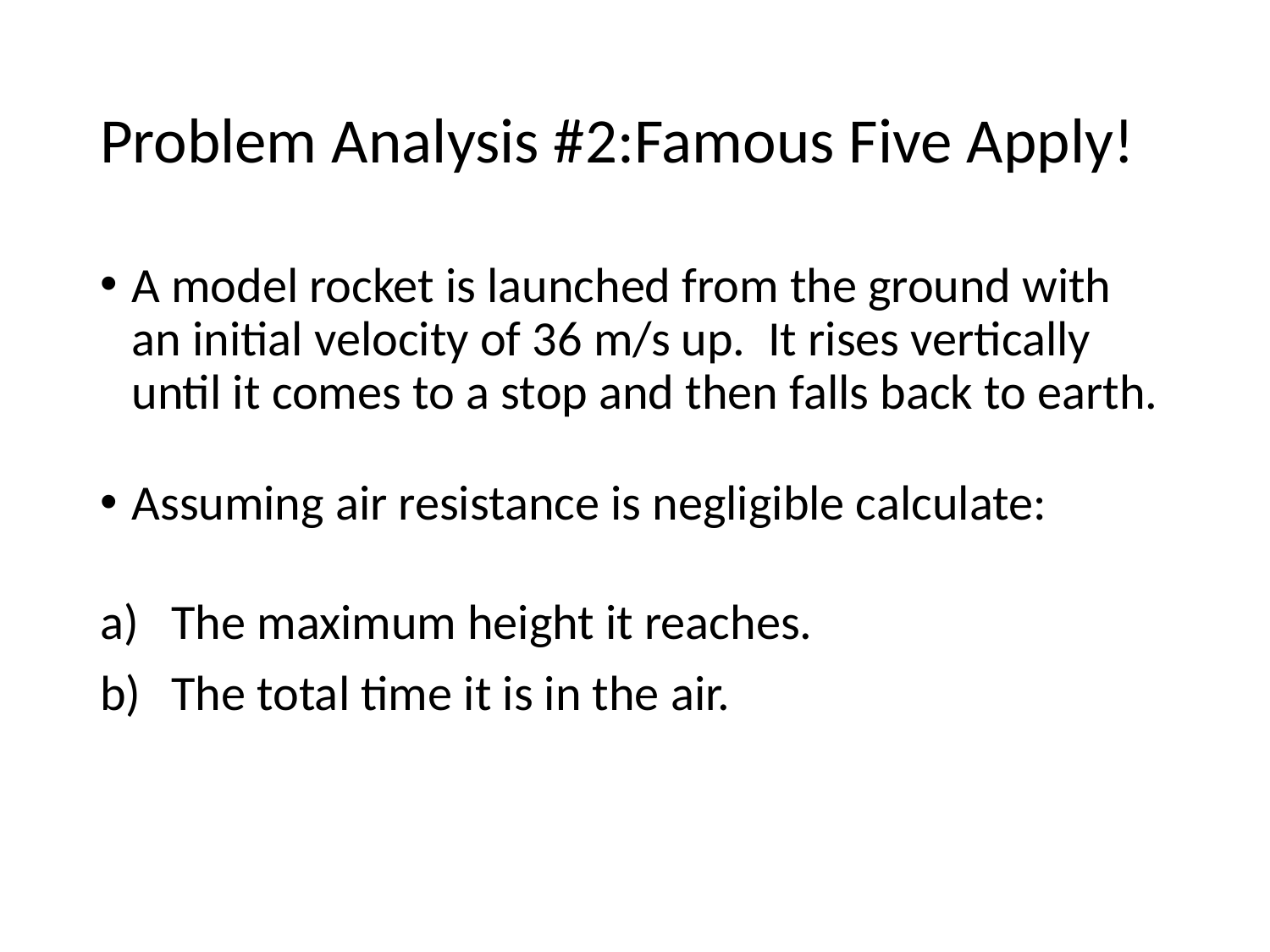

# Problem Analysis #2:Famous Five Apply!
A model rocket is launched from the ground with an initial velocity of 36 m/s up.  It rises vertically until it comes to a stop and then falls back to earth.

Assuming air resistance is negligible calculate:

The maximum height it reaches.
The total time it is in the air.